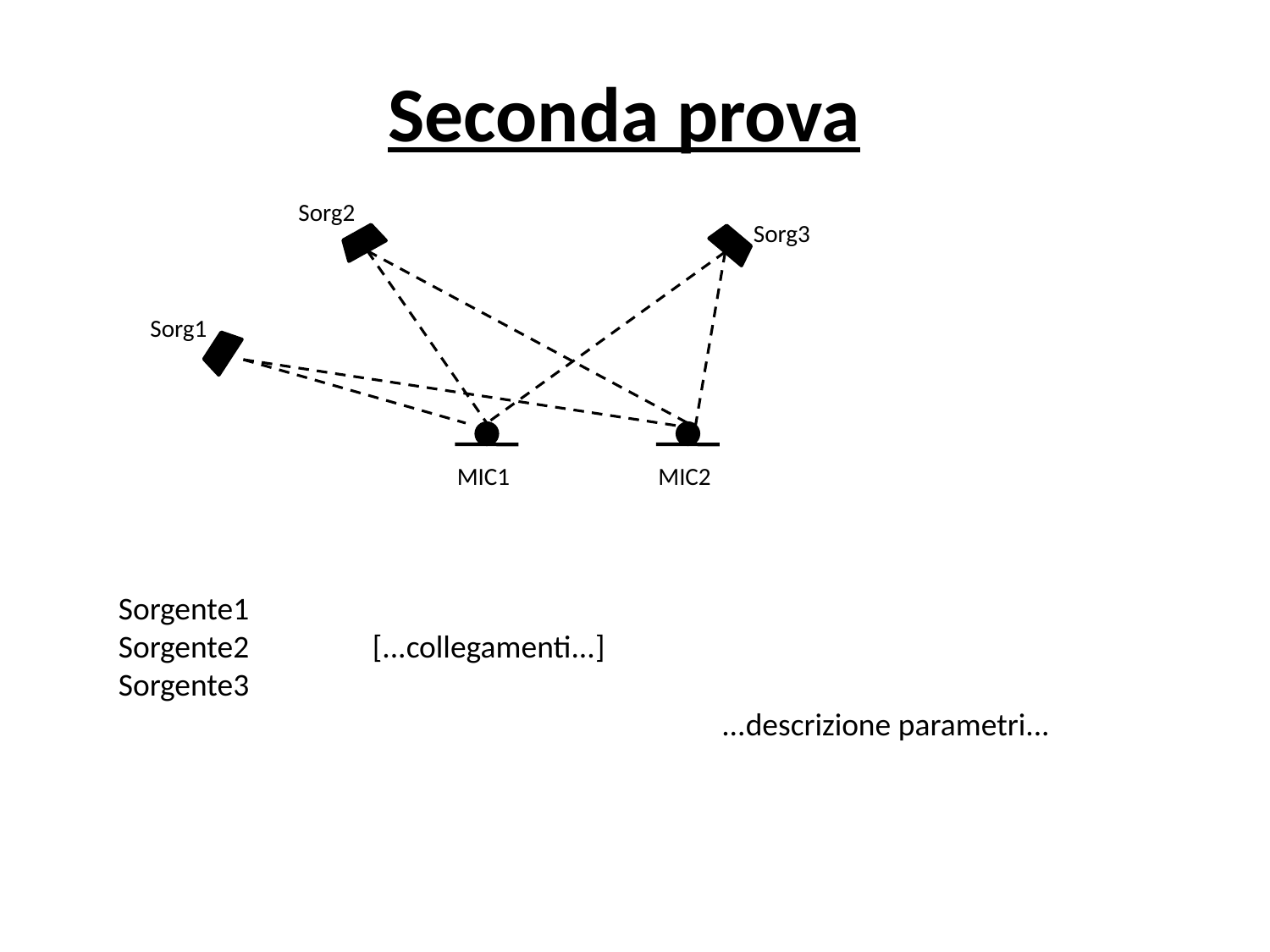

# Seconda prova
Sorg2
Sorg3

Sorg1

MIC1
MIC2
Sorgente1
Sorgente2	[...collegamenti...]
Sorgente3
...descrizione parametri...